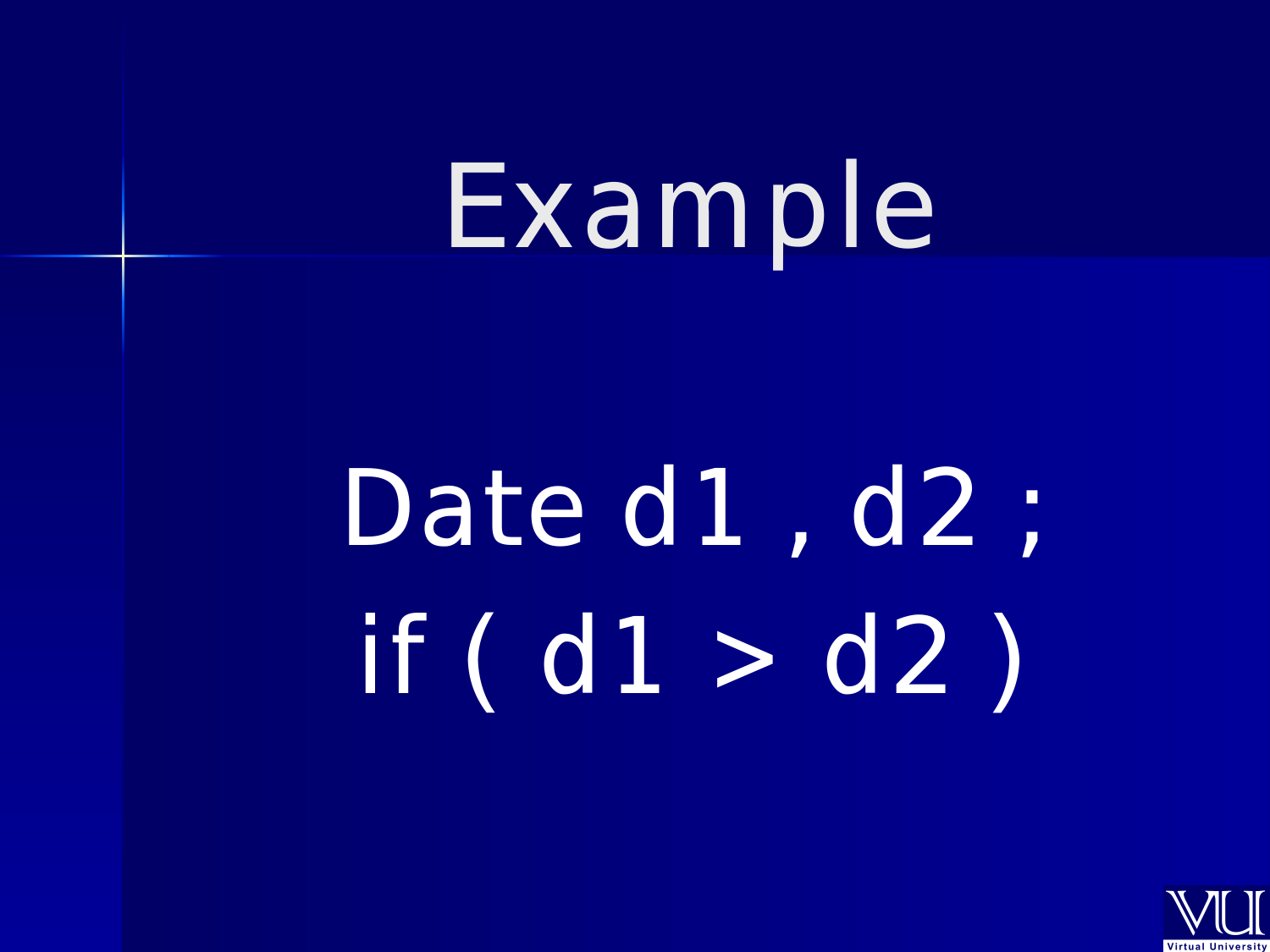

# Example
Date d1 , d2 ;
if ( d1 > d2 )